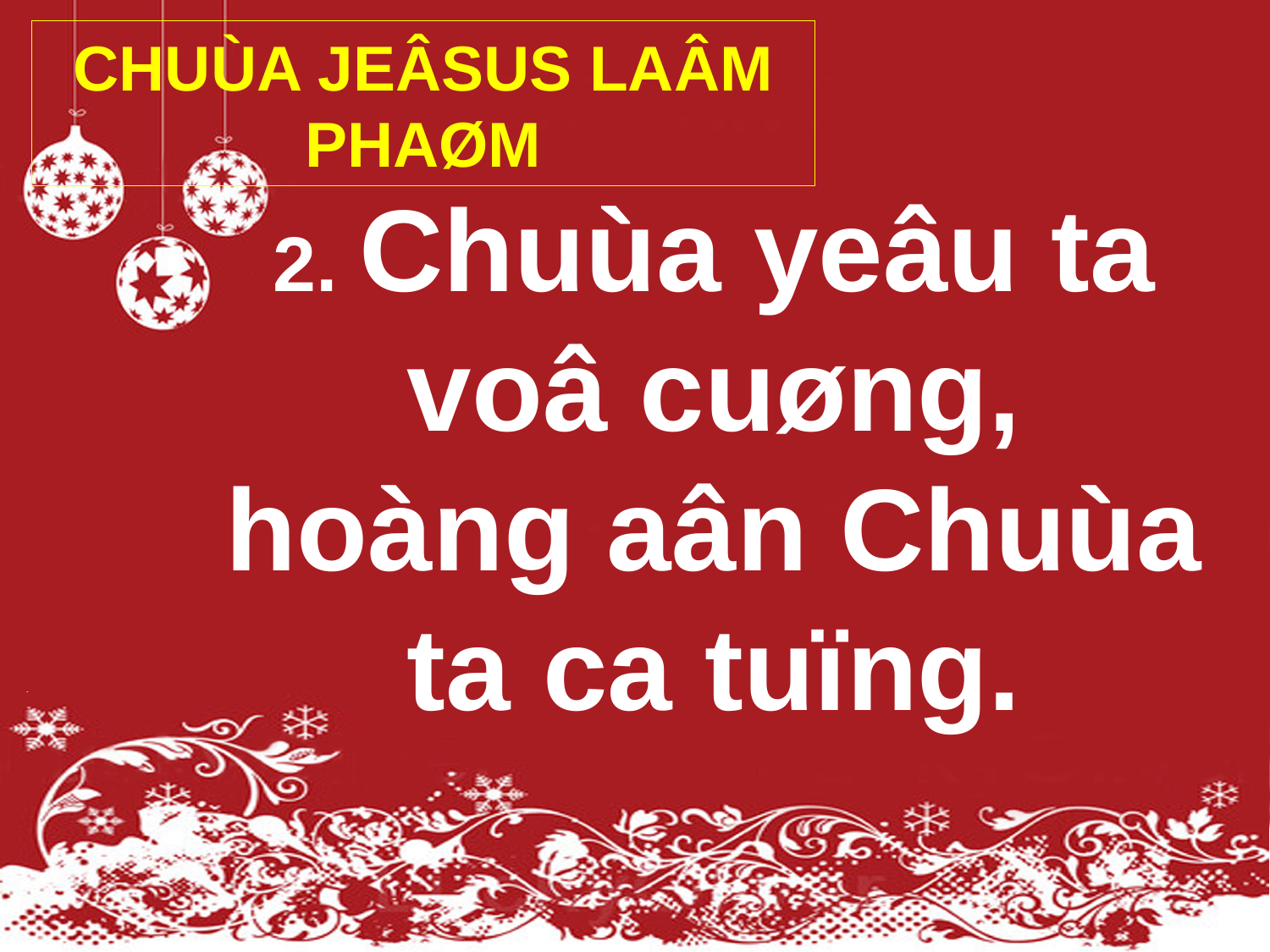

CHUÙA JEÂSUS LAÂM PHAØM
2. Chuùa yeâu ta
voâ cuøng,
hoàng aân Chuùa
ta ca tuïng.